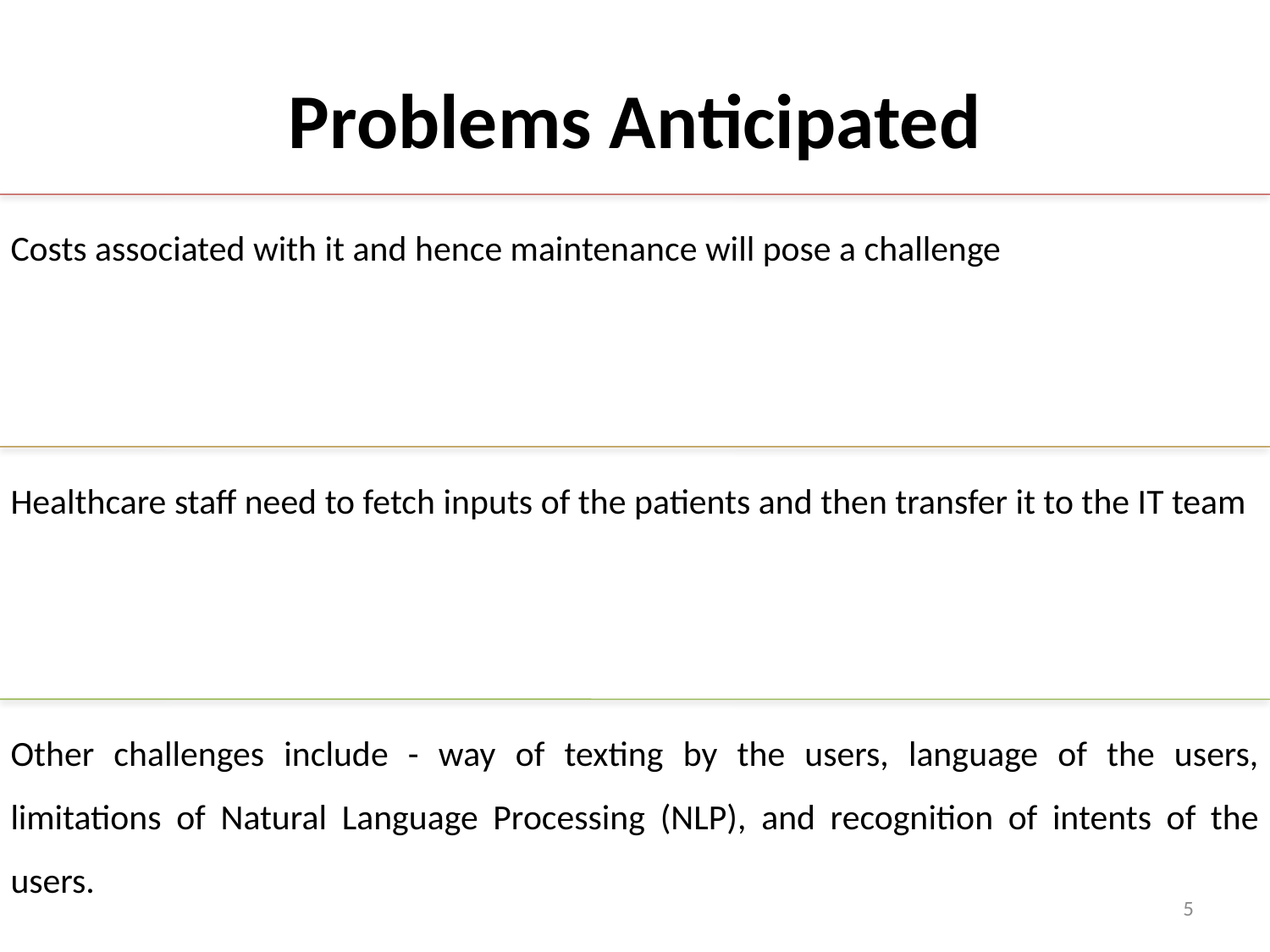

# Problems Anticipated
Costs associated with it and hence maintenance will pose a challenge
Healthcare staff need to fetch inputs of the patients and then transfer it to the IT team
Other challenges include - way of texting by the users, language of the users, limitations of Natural Language Processing (NLP), and recognition of intents of the users.
5